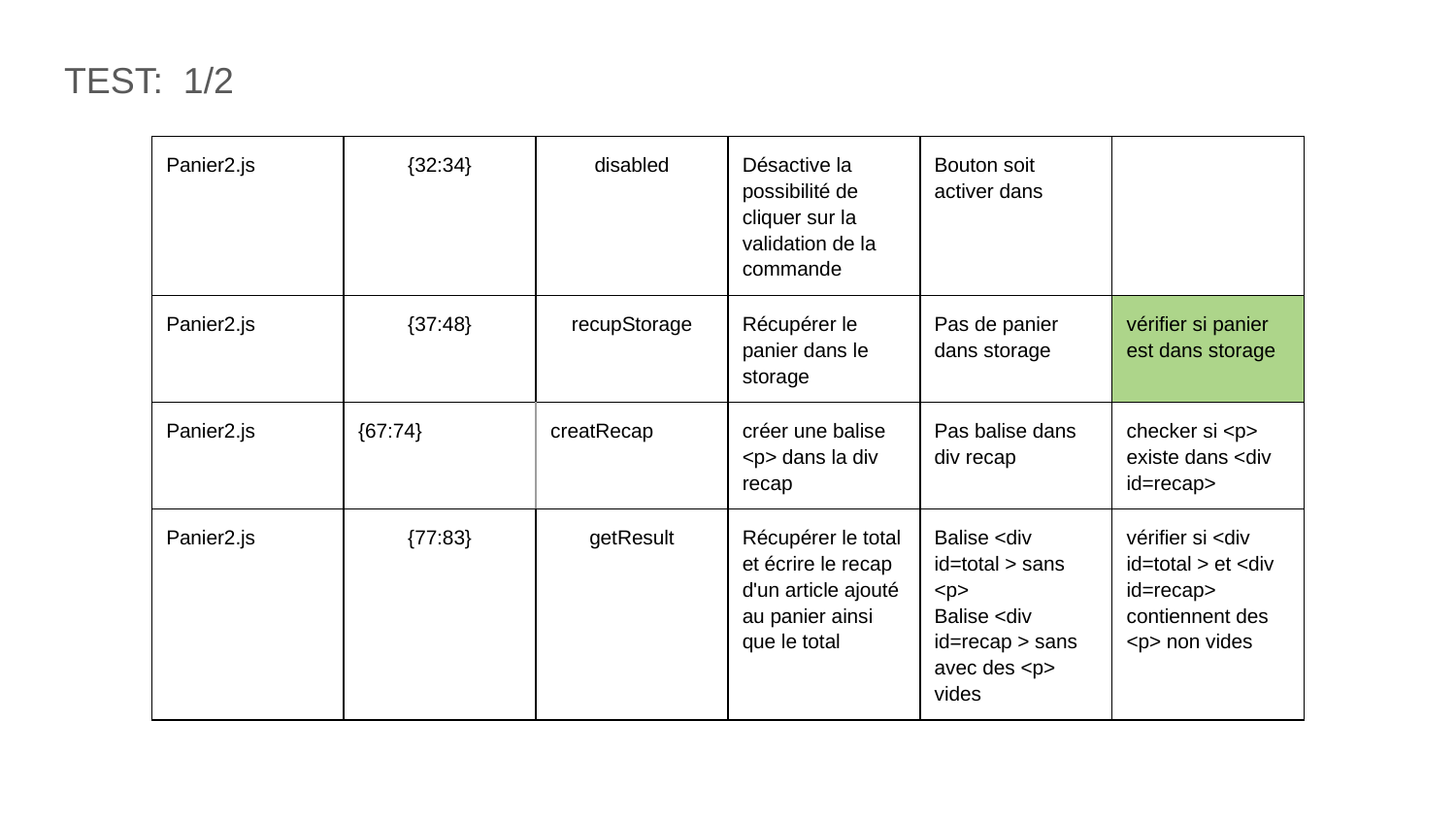

TEST:  1/2
| Panier2.js | {32:34} | disabled | Désactive la possibilité de cliquer sur la validation de la commande | Bouton soit activer dans |  |
| --- | --- | --- | --- | --- | --- |
| Panier2.js | {37:48} | recupStorage | Récupérer le panier dans le storage | Pas de panier dans storage | vérifier si panier est dans storage |
| Panier2.js | {67:74} | creatRecap | créer une balise <p> dans la div recap | Pas balise dans div recap | checker si <p> existe dans <div id=recap> |
| Panier2.js | {77:83} | getResult | Récupérer le total et écrire le recap d'un article ajouté au panier ainsi que le total | Balise <div id=total > sans <p> Balise <div id=recap > sans avec des <p> vides | vérifier si <div id=total > et <div id=recap> contiennent des <p> non vides |